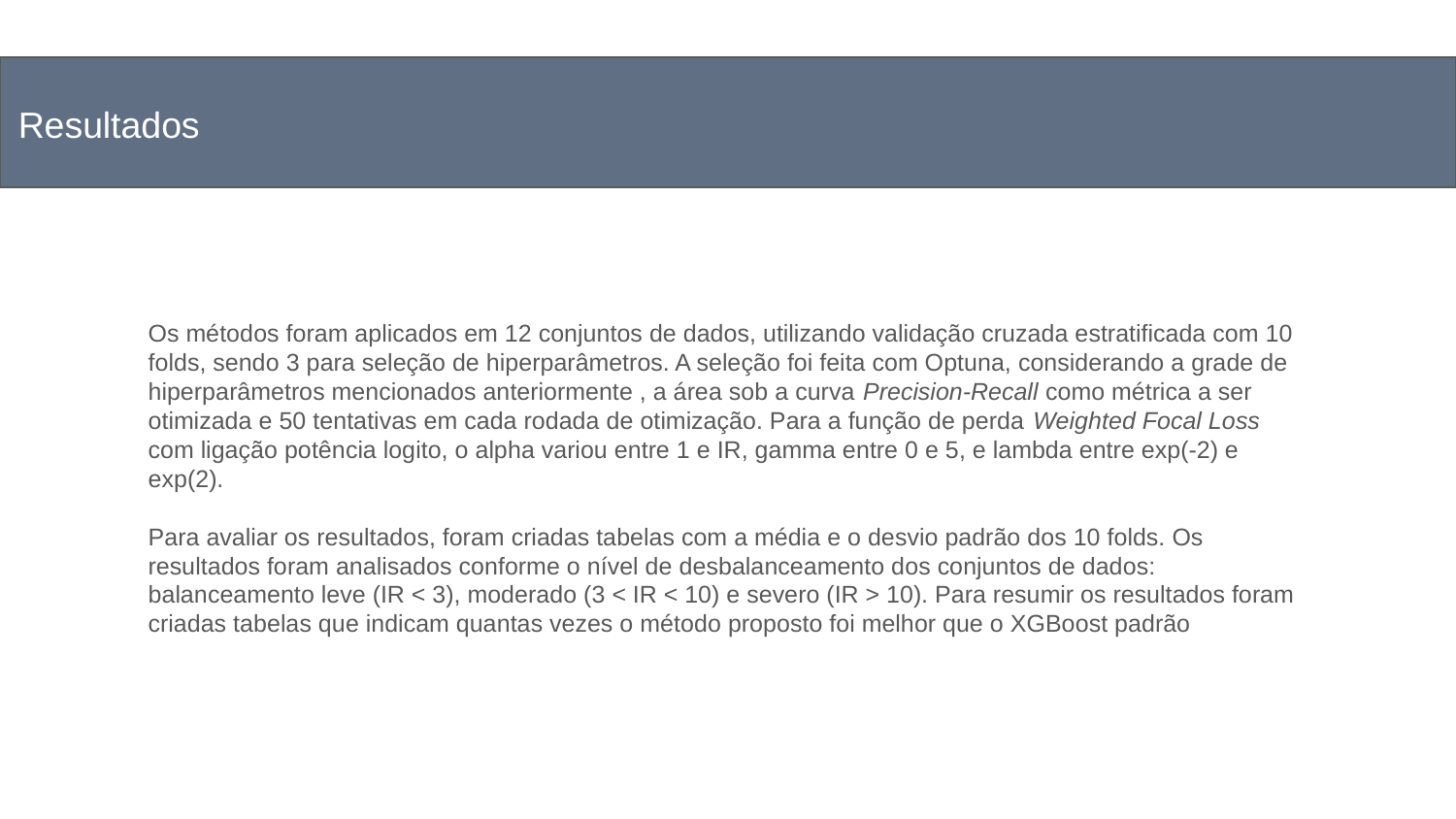

Resultados
# Organização a apresentação
Os métodos foram aplicados em 12 conjuntos de dados, utilizando validação cruzada estratificada com 10 folds, sendo 3 para seleção de hiperparâmetros. A seleção foi feita com Optuna, considerando a grade de hiperparâmetros mencionados anteriormente , a área sob a curva Precision-Recall como métrica a ser otimizada e 50 tentativas em cada rodada de otimização. Para a função de perda Weighted Focal Loss com ligação potência logito, o alpha variou entre 1 e IR, gamma entre 0 e 5, e lambda entre exp(-2) e exp(2).

Para avaliar os resultados, foram criadas tabelas com a média e o desvio padrão dos 10 folds. Os resultados foram analisados conforme o nível de desbalanceamento dos conjuntos de dados: balanceamento leve (IR < 3), moderado (3 < IR < 10) e severo (IR > 10). Para resumir os resultados foram criadas tabelas que indicam quantas vezes o método proposto foi melhor que o XGBoost padrão